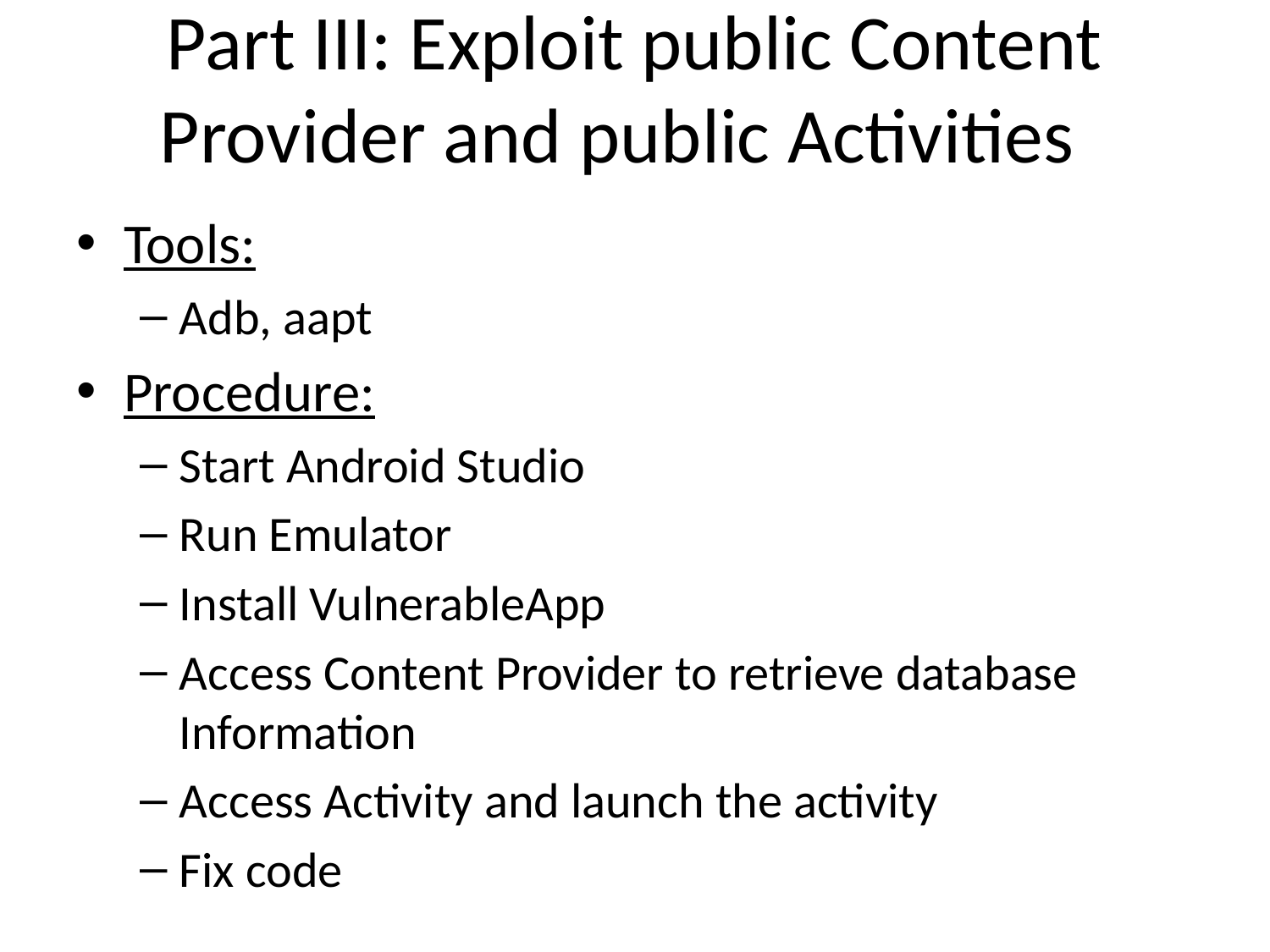

# Part III: Exploit public Content Provider and public Activities
Tools:
Adb, aapt
Procedure:
Start Android Studio
Run Emulator
Install VulnerableApp
Access Content Provider to retrieve database Information
Access Activity and launch the activity
Fix code